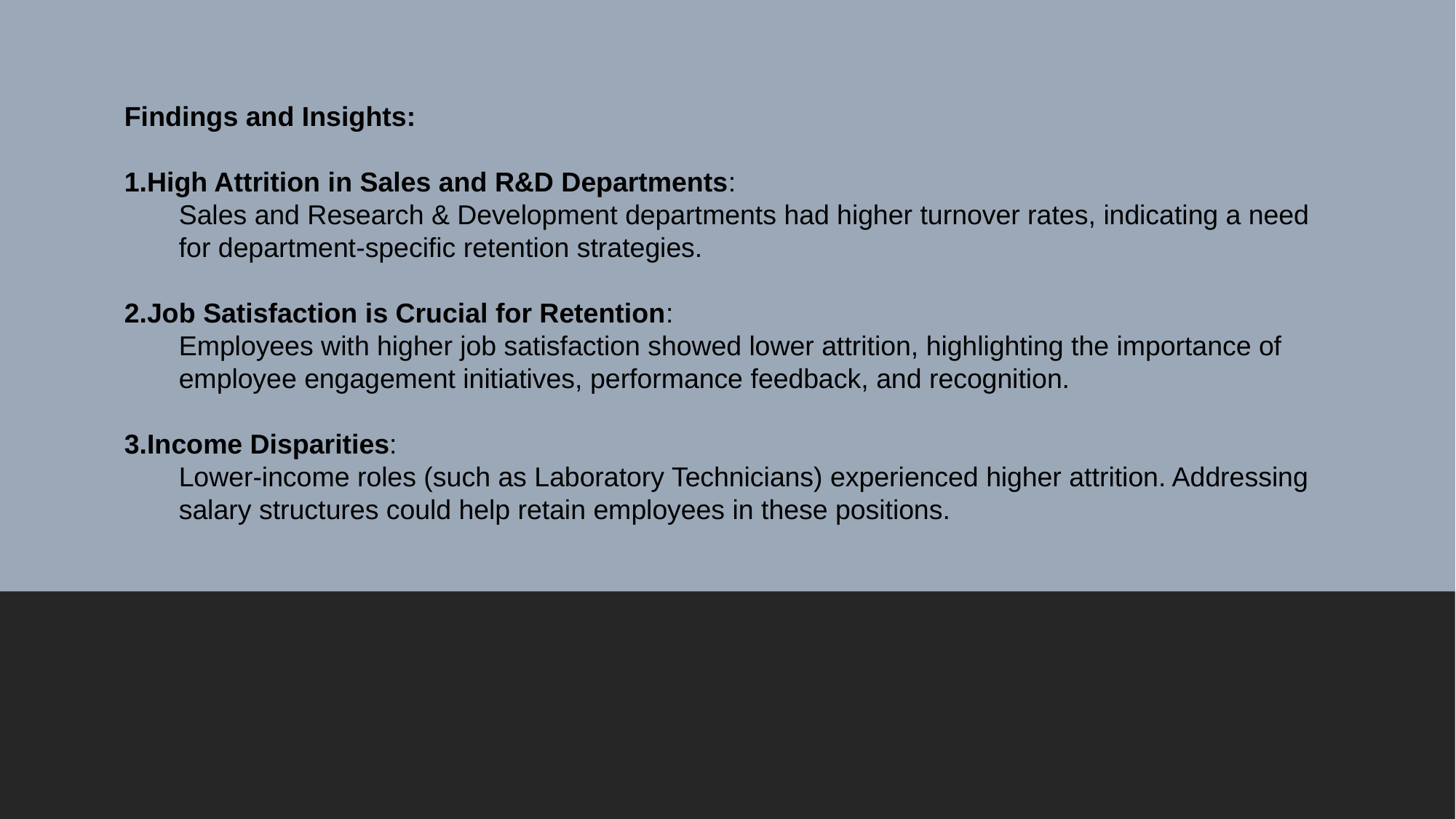

Findings and Insights:

High Attrition in Sales and R&D Departments:
Sales and Research & Development departments had higher turnover rates, indicating a need for department-specific retention strategies.

Job Satisfaction is Crucial for Retention:
Employees with higher job satisfaction showed lower attrition, highlighting the importance of employee engagement initiatives, performance feedback, and recognition.

Income Disparities:
Lower-income roles (such as Laboratory Technicians) experienced higher attrition. Addressing salary structures could help retain employees in these positions.

#
- Neil Armstrong